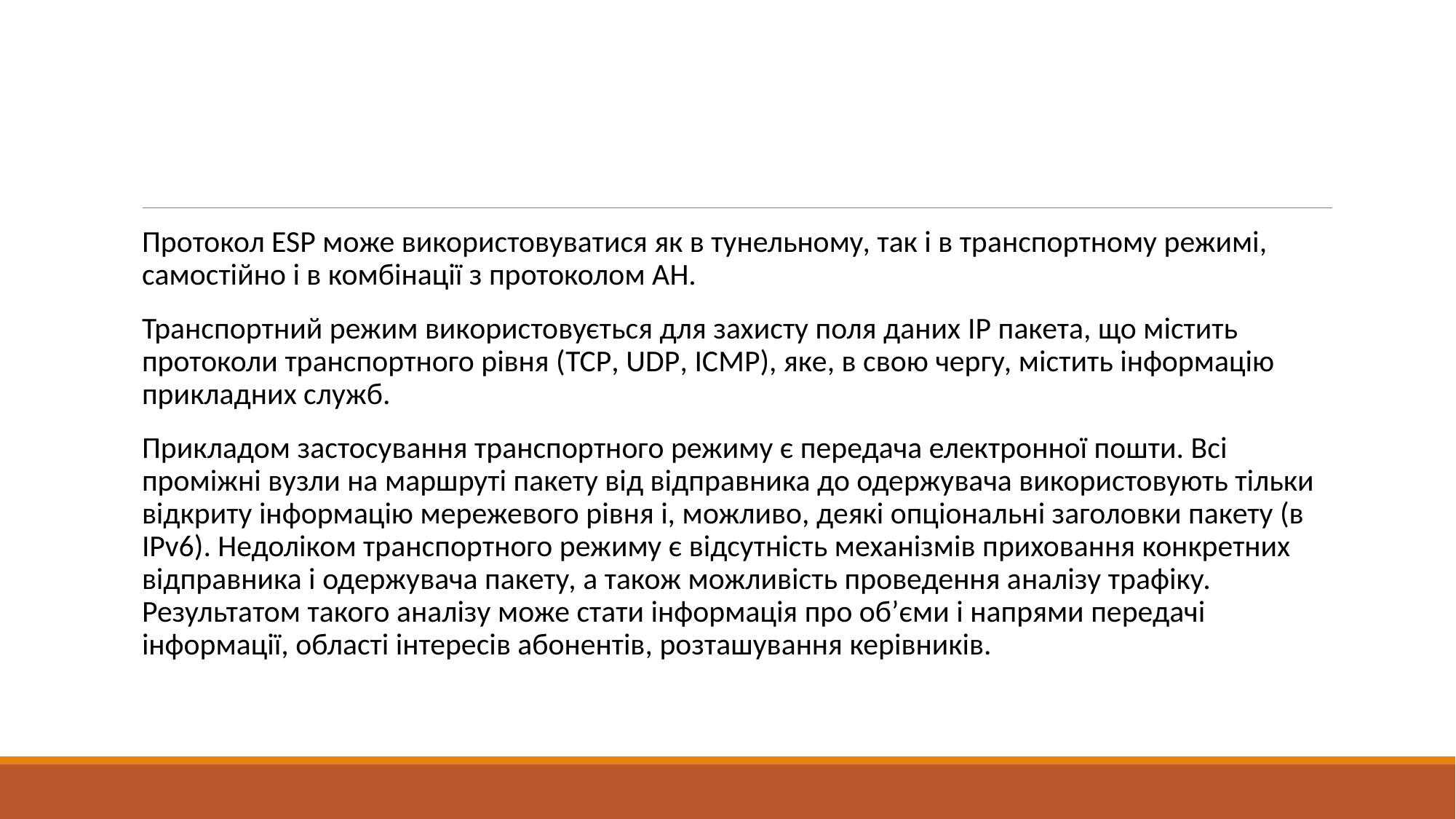

#
Протокол ESP може використовуватися як в тунельному, так і в транспортному режимі, самостійно і в комбінації з протоколом АН.
Транспортний режим використовується для захисту поля даних IP пакета, що містить протоколи транспортного рівня (TCP, UDP, ICMP), яке, в свою чергу, містить інформацію прикладних служб.
Прикладом застосування транспортного режиму є передача електронної пошти. Всі проміжні вузли на маршруті пакету від відправника до одержувача використовують тільки відкриту інформацію мережевого рівня і, можливо, деякі опціональні заголовки пакету (в IPv6). Недоліком транспортного режиму є відсутність механізмів приховання конкретних відправника і одержувача пакету, а також можливість проведення аналізу трафіку. Результатом такого аналізу може стати інформація про об’єми і напрями передачі інформації, області інтересів абонентів, розташування керівників.